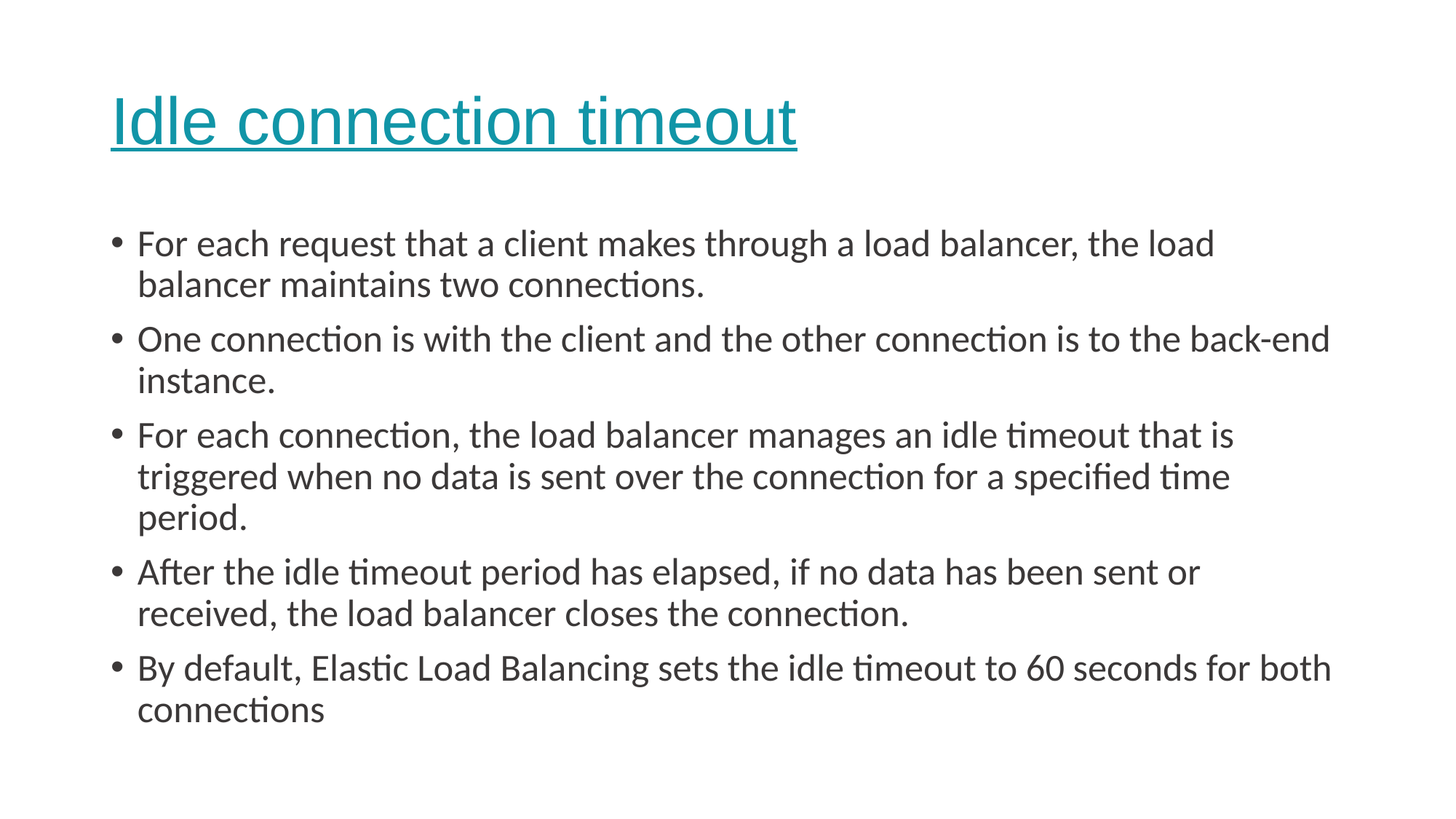

# Idle connection timeout
For each request that a client makes through a load balancer, the load balancer maintains two connections.
One connection is with the client and the other connection is to the back-end instance.
For each connection, the load balancer manages an idle timeout that is triggered when no data is sent over the connection for a specified time period.
After the idle timeout period has elapsed, if no data has been sent or received, the load balancer closes the connection.
By default, Elastic Load Balancing sets the idle timeout to 60 seconds for both connections